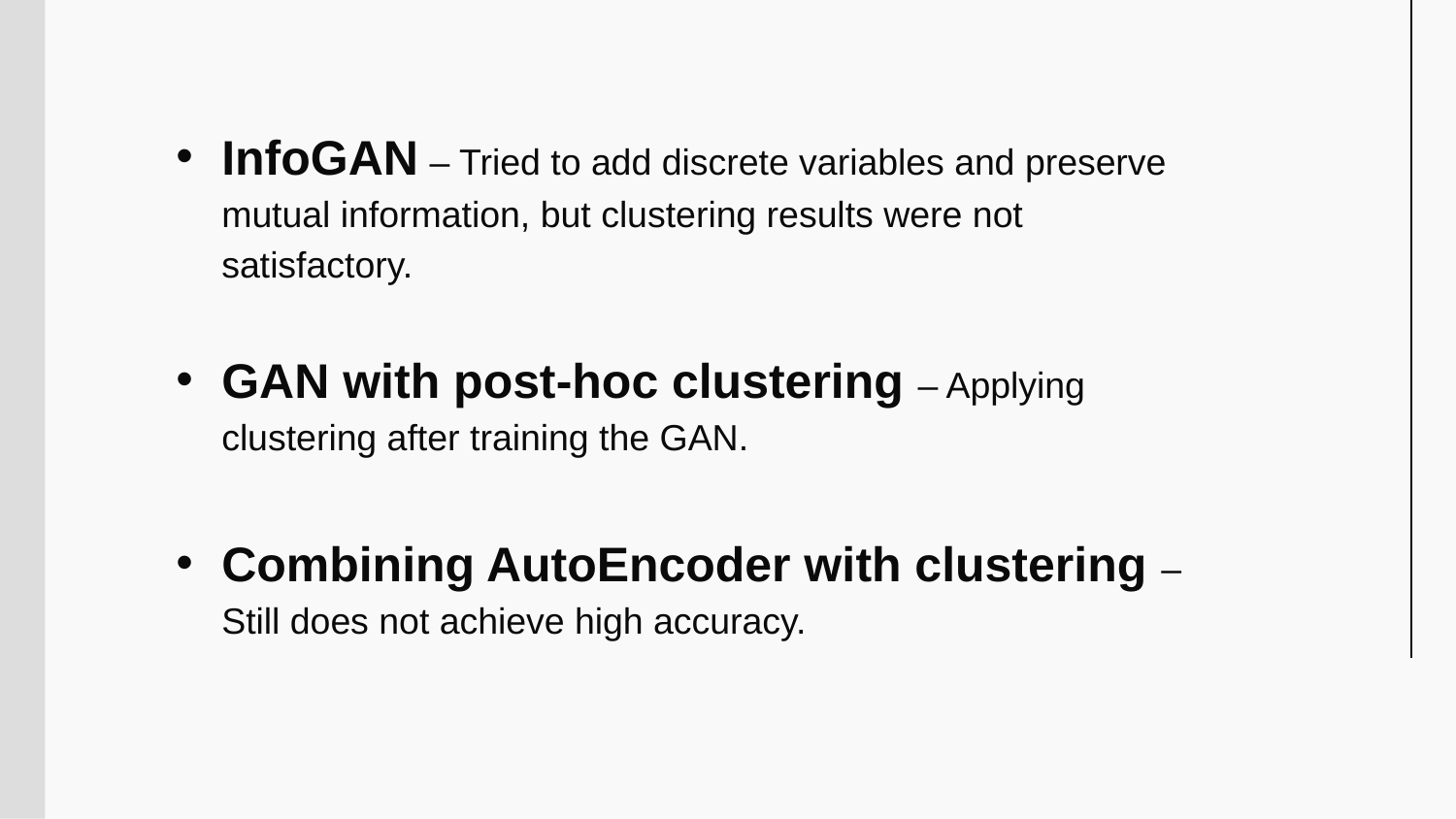

InfoGAN – Tried to add discrete variables and preserve mutual information, but clustering results were not satisfactory.

GAN with post-hoc clustering – Applying clustering after training the GAN.

Combining AutoEncoder with clustering – Still does not achieve high accuracy.